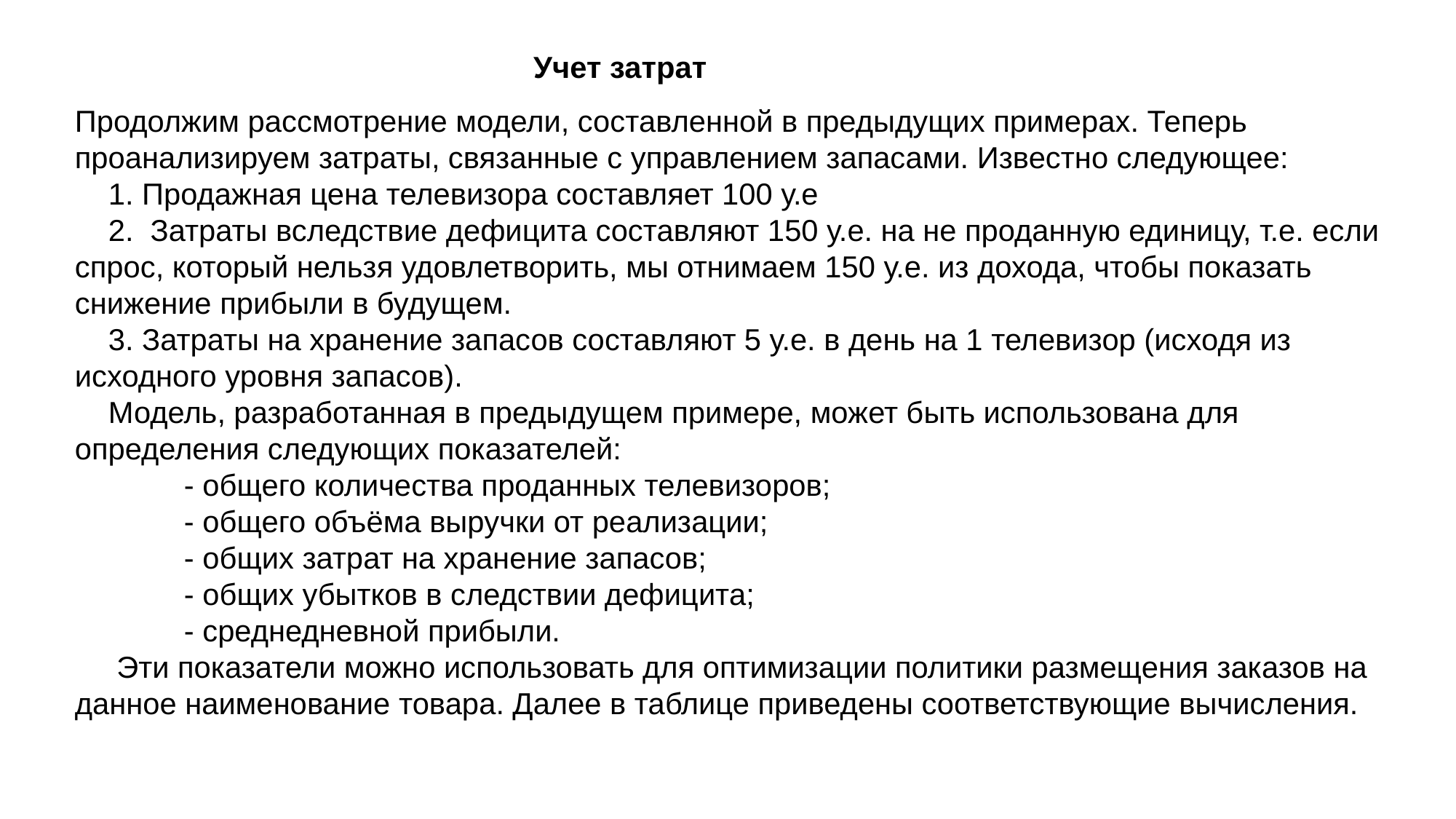

Учет затрат
Продолжим рассмотрение модели, составленной в предыдущих примерах. Теперь проанализируем затраты, связанные с управлением запасами. Известно следующее:
    1. Продажная цена телевизора составляет 100 у.е
    2.  Затраты вследствие дефицита составляют 150 у.е. на не проданную единицу, т.е. если спрос, который нельзя удовлетворить, мы отнимаем 150 у.е. из дохода, чтобы показать снижение прибыли в будущем.
    3. Затраты на хранение запасов составляют 5 у.е. в день на 1 телевизор (исходя из исходного уровня запасов).
    Модель, разработанная в предыдущем примере, может быть использована для определения следующих показателей:
  	- общего количества проданных телевизоров;
  	- общего объёма выручки от реализации;
  	- общих затрат на хранение запасов;
  	- общих убытков в следствии дефицита;
  	- среднедневной прибыли.
     Эти показатели можно использовать для оптимизации политики размещения заказов на данное наименование товара. Далее в таблице приведены соответствующие вычисления.